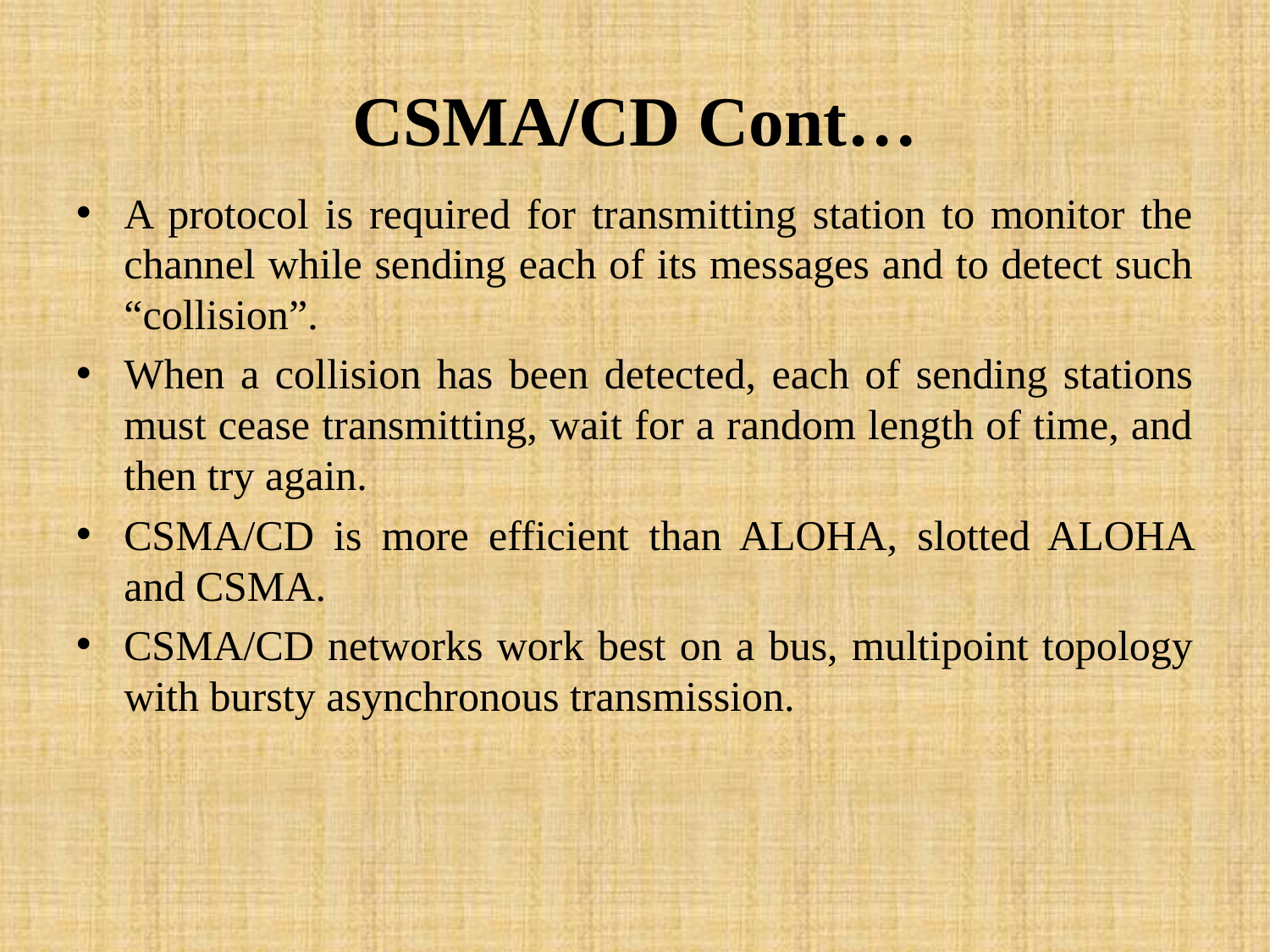

# CSMA/CD Cont…
A protocol is required for transmitting station to monitor the channel while sending each of its messages and to detect such “collision”.
When a collision has been detected, each of sending stations must cease transmitting, wait for a random length of time, and then try again.
CSMA/CD is more efficient than ALOHA, slotted ALOHA and CSMA.
CSMA/CD networks work best on a bus, multipoint topology with bursty asynchronous transmission.